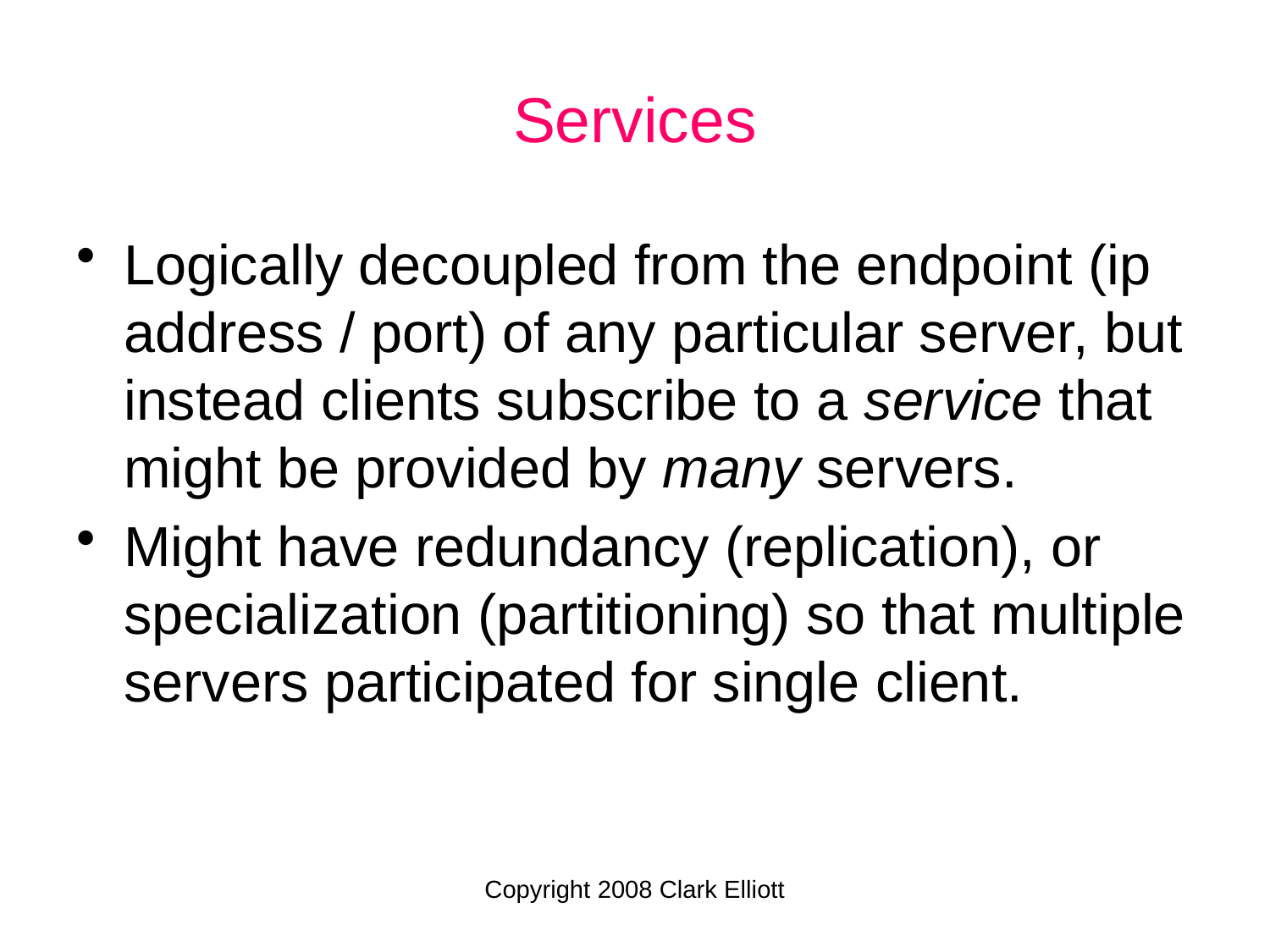

# Services
Logically decoupled from the endpoint (ip address / port) of any particular server, but instead clients subscribe to a service that might be provided by many servers.
Might have redundancy (replication), or specialization (partitioning) so that multiple servers participated for single client.
Copyright 2008 Clark Elliott